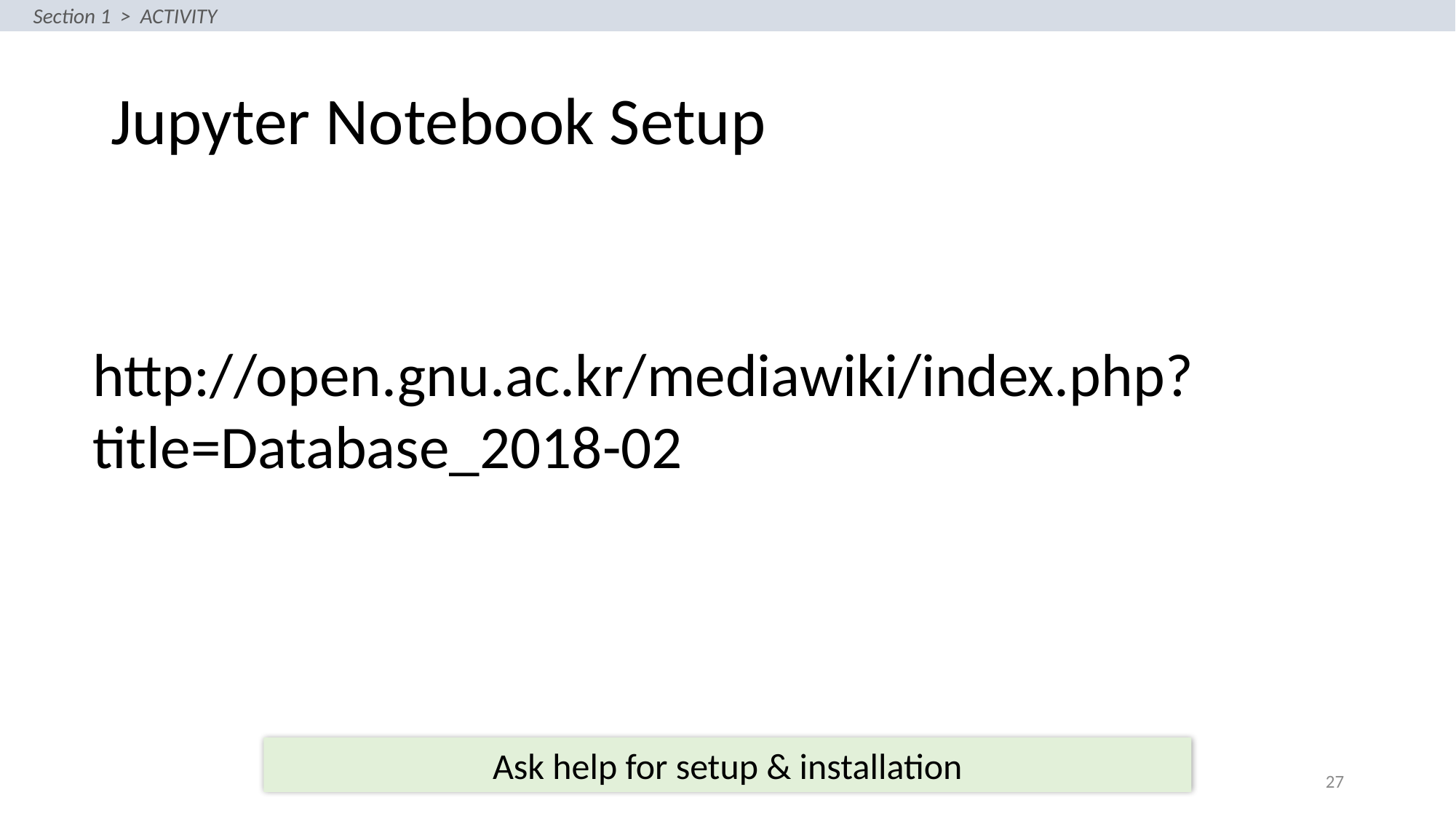

Section 1  >  ACTIVITY
# Jupyter Notebook Setup

http://open.gnu.ac.kr/mediawiki/index.php?title=Database_2018-02
Ask help for setup & installation
27